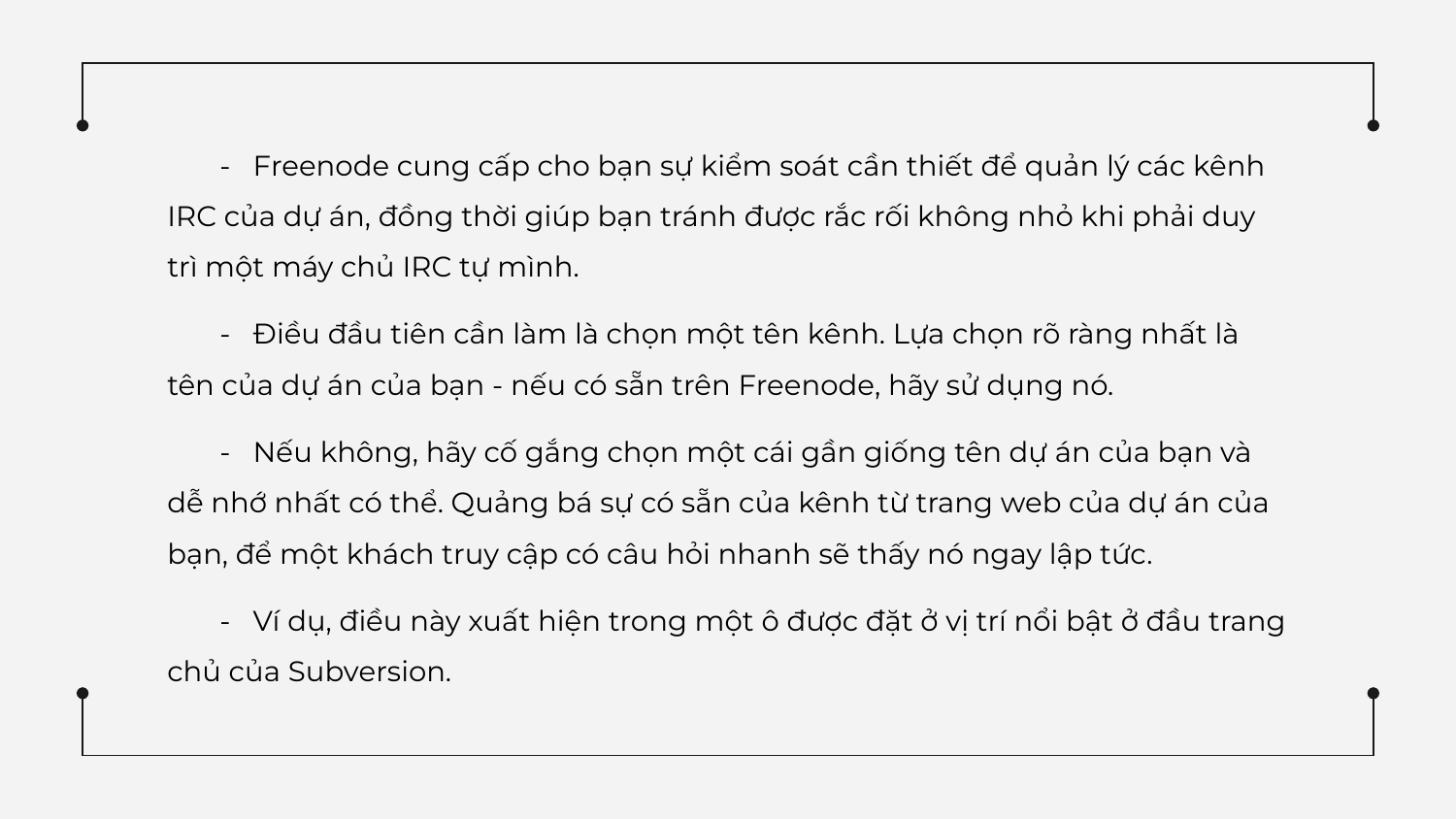

-   Freenode cung cấp cho bạn sự kiểm soát cần thiết để quản lý các kênh IRC của dự án, đồng thời giúp bạn tránh được rắc rối không nhỏ khi phải duy trì một máy chủ IRC tự mình.
       -   Điều đầu tiên cần làm là chọn một tên kênh. Lựa chọn rõ ràng nhất là tên của dự án của bạn - nếu có sẵn trên Freenode, hãy sử dụng nó.
       -   Nếu không, hãy cố gắng chọn một cái gần giống tên dự án của bạn và dễ nhớ nhất có thể. Quảng bá sự có sẵn của kênh từ trang web của dự án của bạn, để một khách truy cập có câu hỏi nhanh sẽ thấy nó ngay lập tức.
       -   Ví dụ, điều này xuất hiện trong một ô được đặt ở vị trí nổi bật ở đầu trang chủ của Subversion.